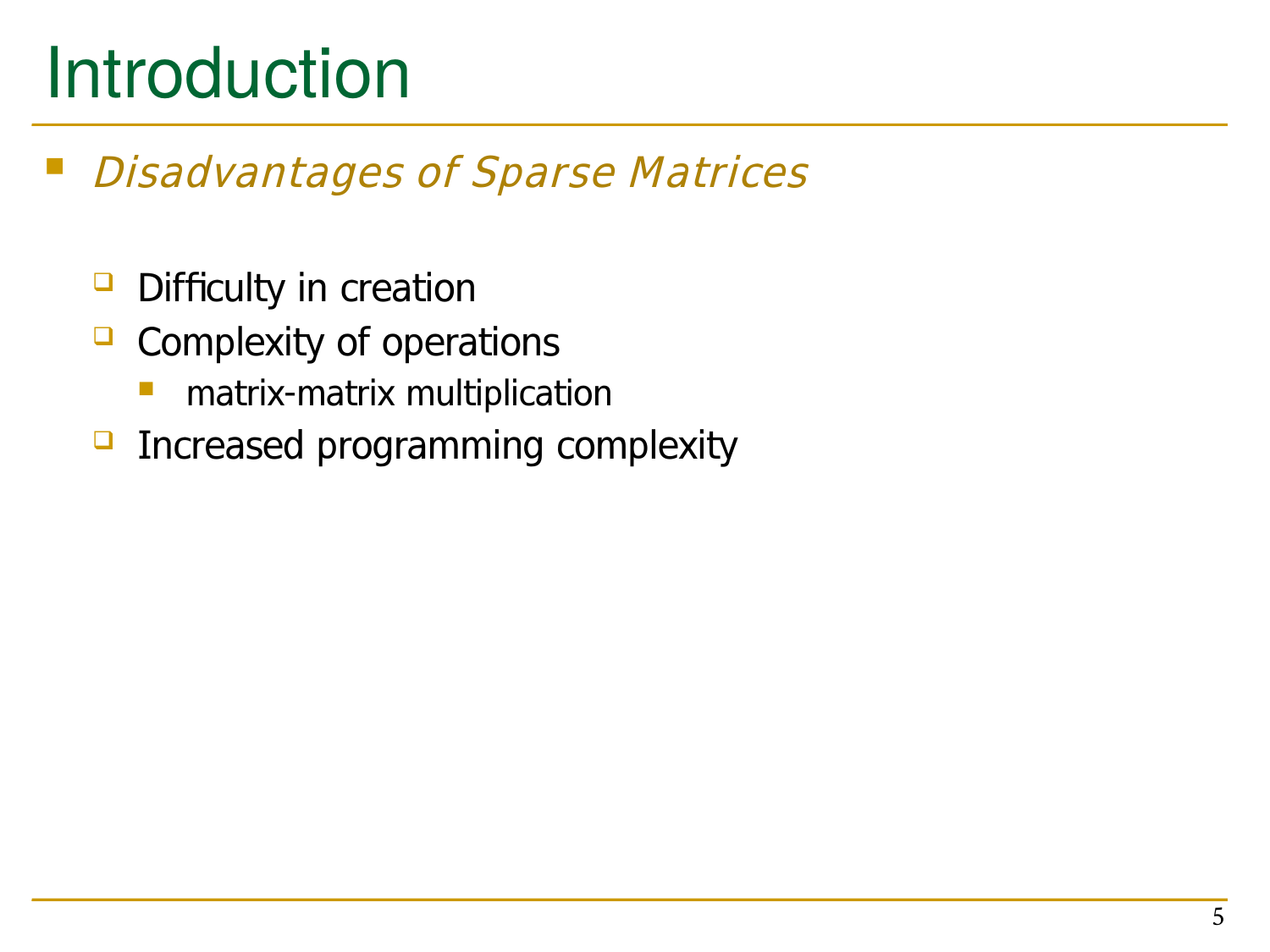

# Introduction
Disadvantages of Sparse Matrices

Difficulty in creation
Complexity of operations
matrix-matrix multiplication
Increased programming complexity
5